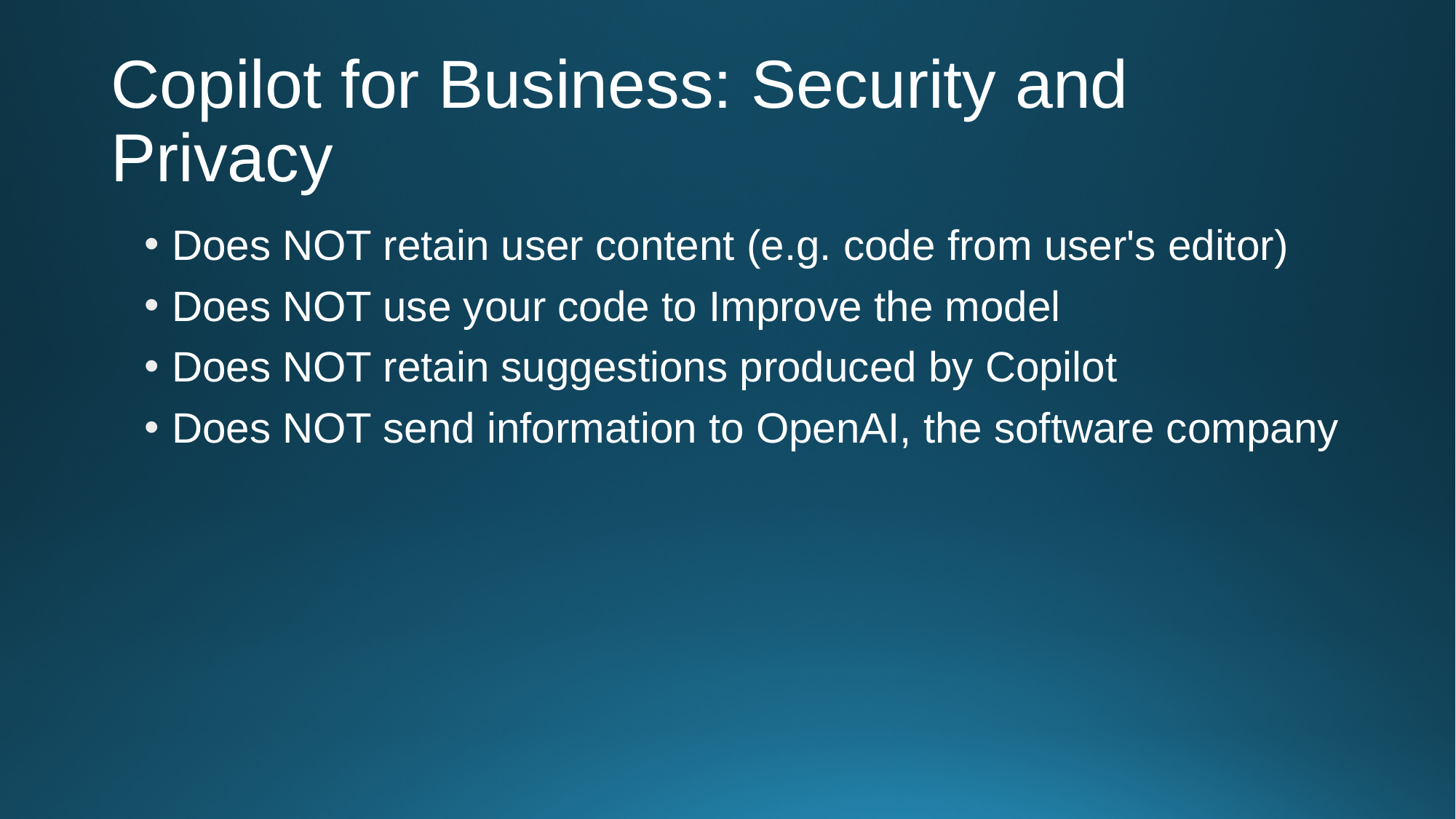

# Copilot for Business: Security and Privacy
Does NOT retain user content (e.g. code from user's editor)
Does NOT use your code to Improve the model
Does NOT retain suggestions produced by Copilot
Does NOT send information to OpenAI, the software company